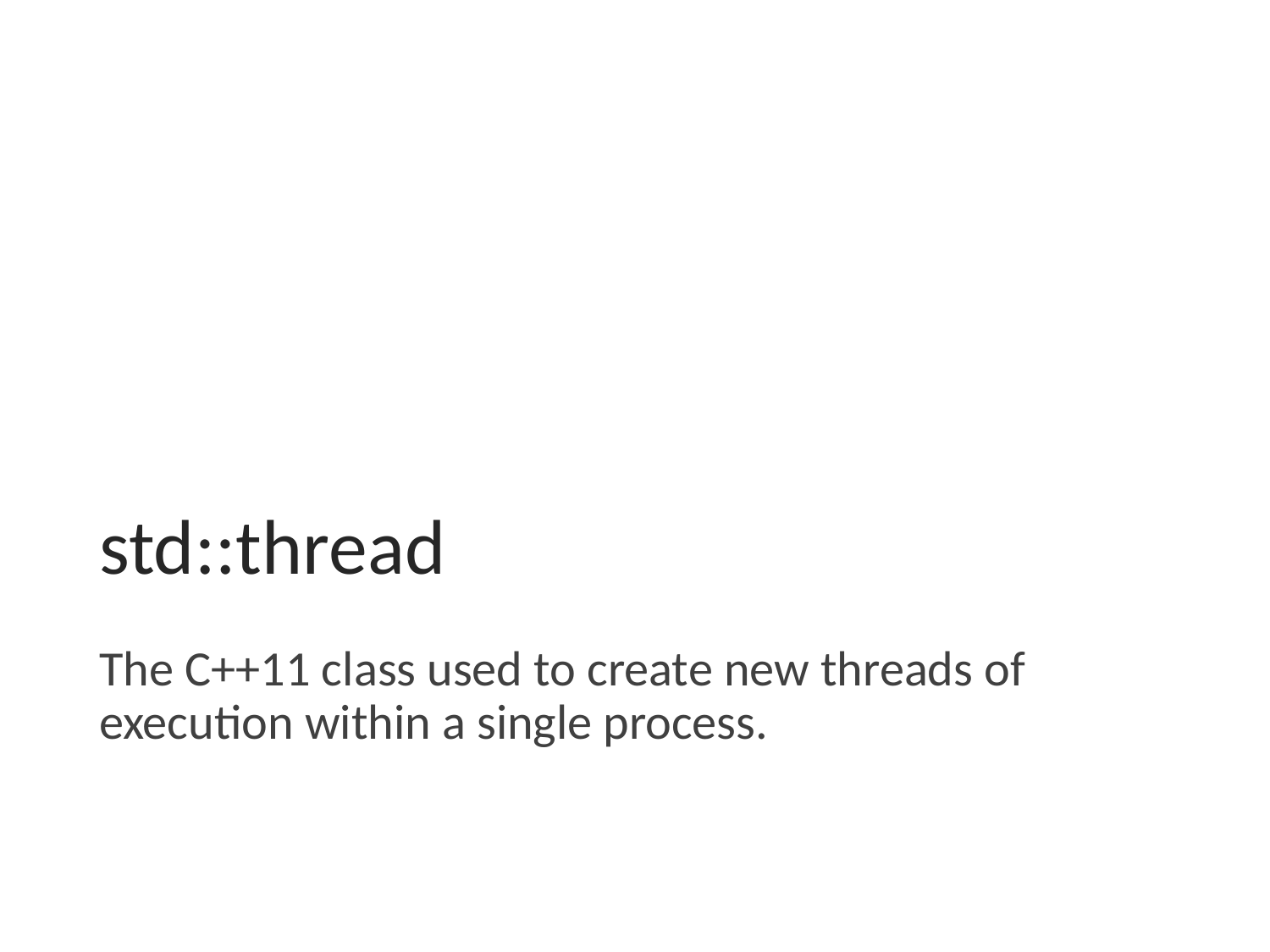

# std::thread
The C++11 class used to create new threads of execution within a single process.